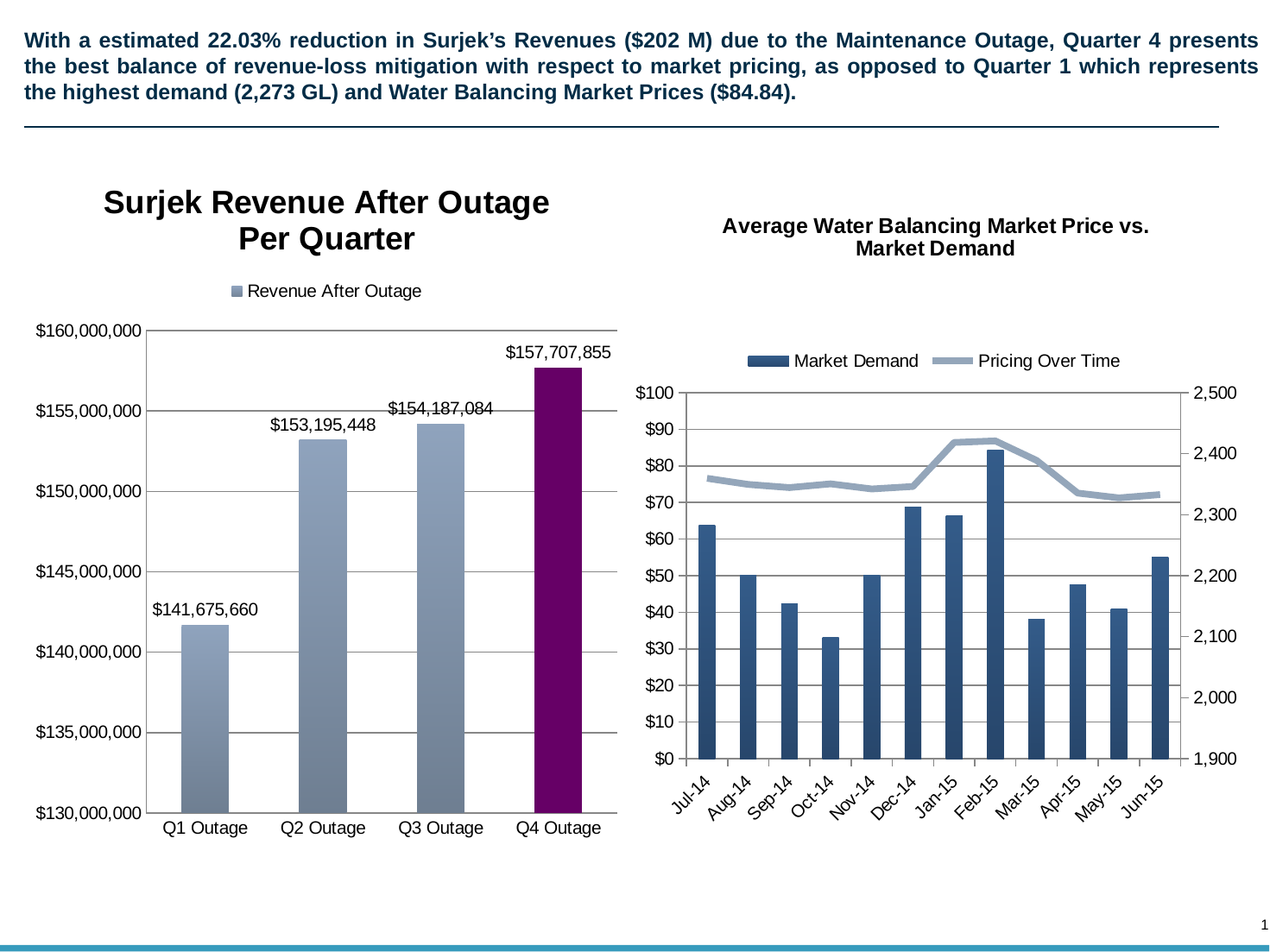

# With a estimated 22.03% reduction in Surjek’s Revenues ($202 M) due to the Maintenance Outage, Quarter 4 presents the best balance of revenue-loss mitigation with respect to market pricing, as opposed to Quarter 1 which represents the highest demand (2,273 GL) and Water Balancing Market Prices ($84.84).

### Chart: Surjek Revenue After Outage Per Quarter

| Category |  |
|---|---|
| Q1 Outage | 141675660.038 |
| Q2 Outage | 153195448.357 |
| Q3 Outage | 154187083.641 |
| Q4 Outage | 157707855.471 |

### Chart: Average Water Balancing Market Price vs. Market Demand

| Category |  |  |
|---|---|---|
| 41821.0 | 2283.050247252767 | 76.6027204301075 |
| 41852.0 | 2201.059245881507 | 74.93254009856629 |
| 41883.0 | 2153.343185089953 | 74.0663198232323 |
| 41913.0 | 2098.991381261779 | 75.09314894393238 |
| 41944.0 | 2200.929328992666 | 73.70095625450932 |
| 41974.0 | 2312.199539761142 | 74.37665683040075 |
| 42005.0 | 2298.190158965397 | 86.39175723537197 |
| 42036.0 | 2406.091896211103 | 86.82949047586814 |
| 42064.0 | 2127.814543270976 | 81.49989122823843 |
| 42095.0 | 2185.799754226371 | 72.56923216871083 |
| 42125.0 | 2145.783718866106 | 71.25935434122324 |
| 42156.0 | 2229.749661144261 | 72.15651079966325 |